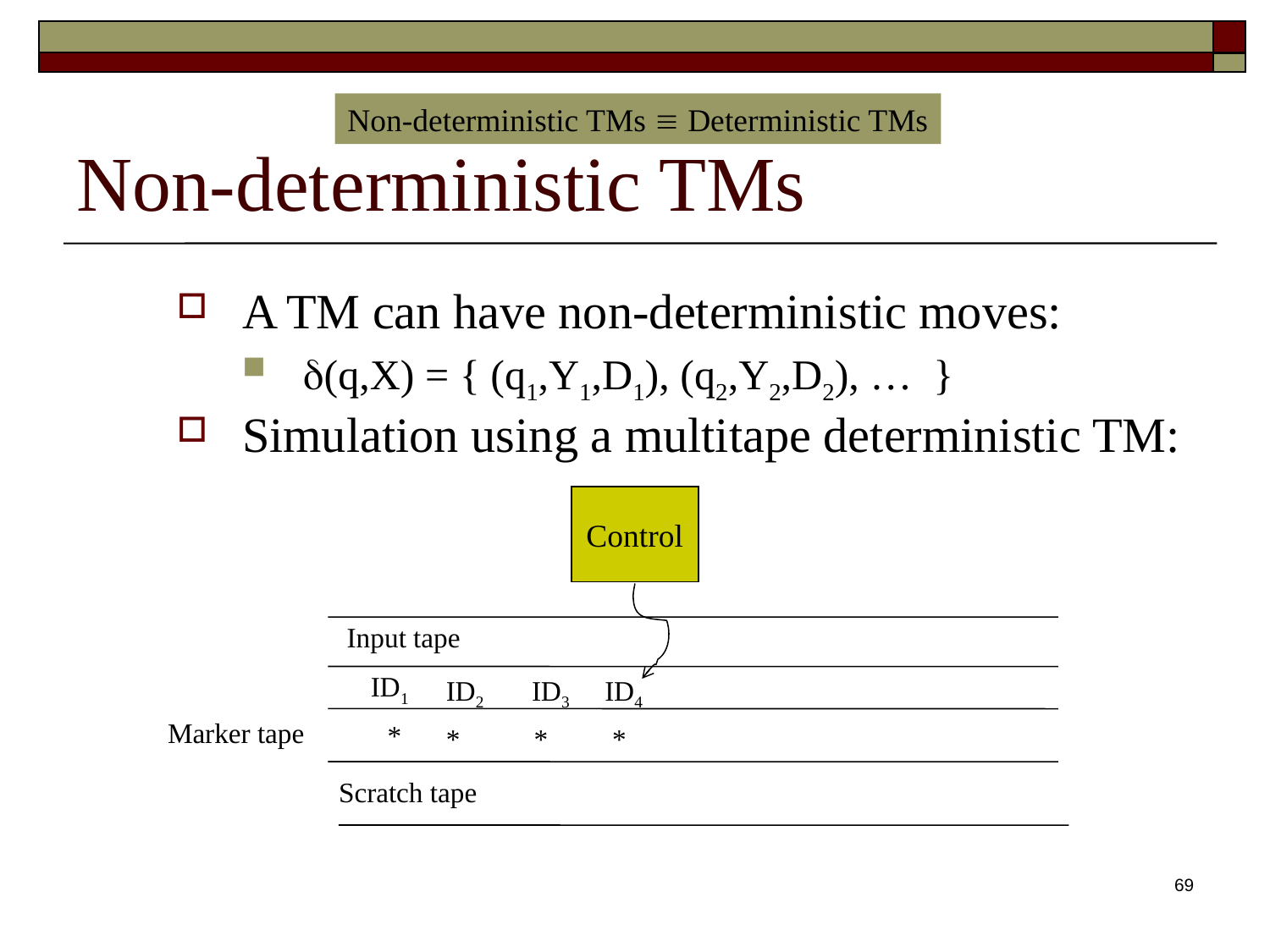

# Non-deterministic TMs
Non-deterministic TMs ≡ Deterministic TMs
A TM can have non-deterministic moves:
δ(q,X) = { (q1,Y1,D1), (q2,Y2,D2), …  }
Simulation using a multitape deterministic TM:
Control

Input tape

ID1

ID2
ID3
ID4
Marker tape

*
*
  *
 *

Scratch tape

69